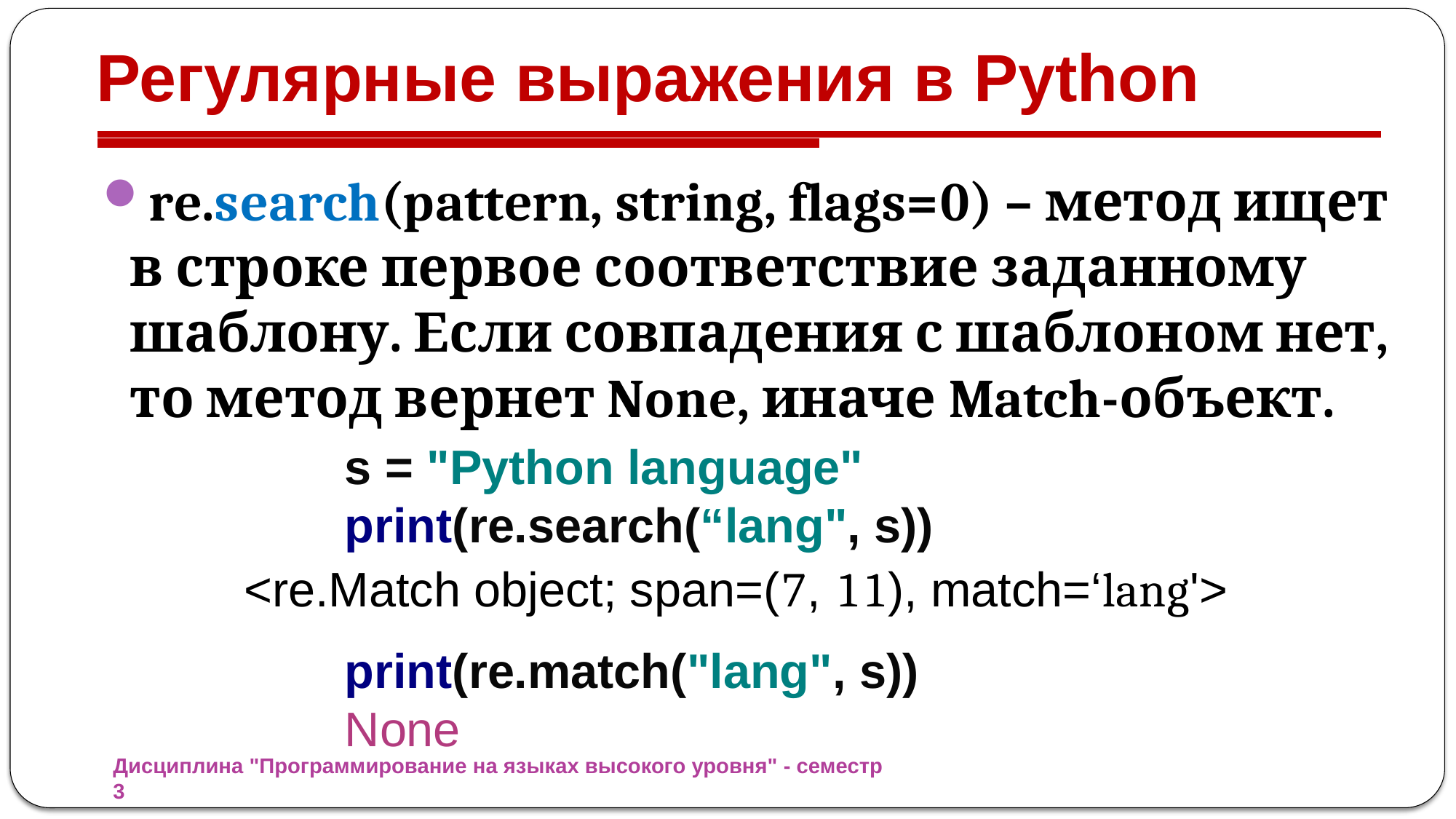

# Регулярные выражения в Python
re.search(pattern, string, flags=0) – метод ищет в строке первое соответствие заданному шаблону. Если совпадения с шаблоном нет, то метод вернет None, иначе Match-объект.

s = "Python language"
print(re.search(“lang", s))
<re.Match object; span=(7, 11), match=‘lang'>
print(re.match("lang", s))
None
Дисциплина "Программирование на языках высокого уровня" - семестр 3